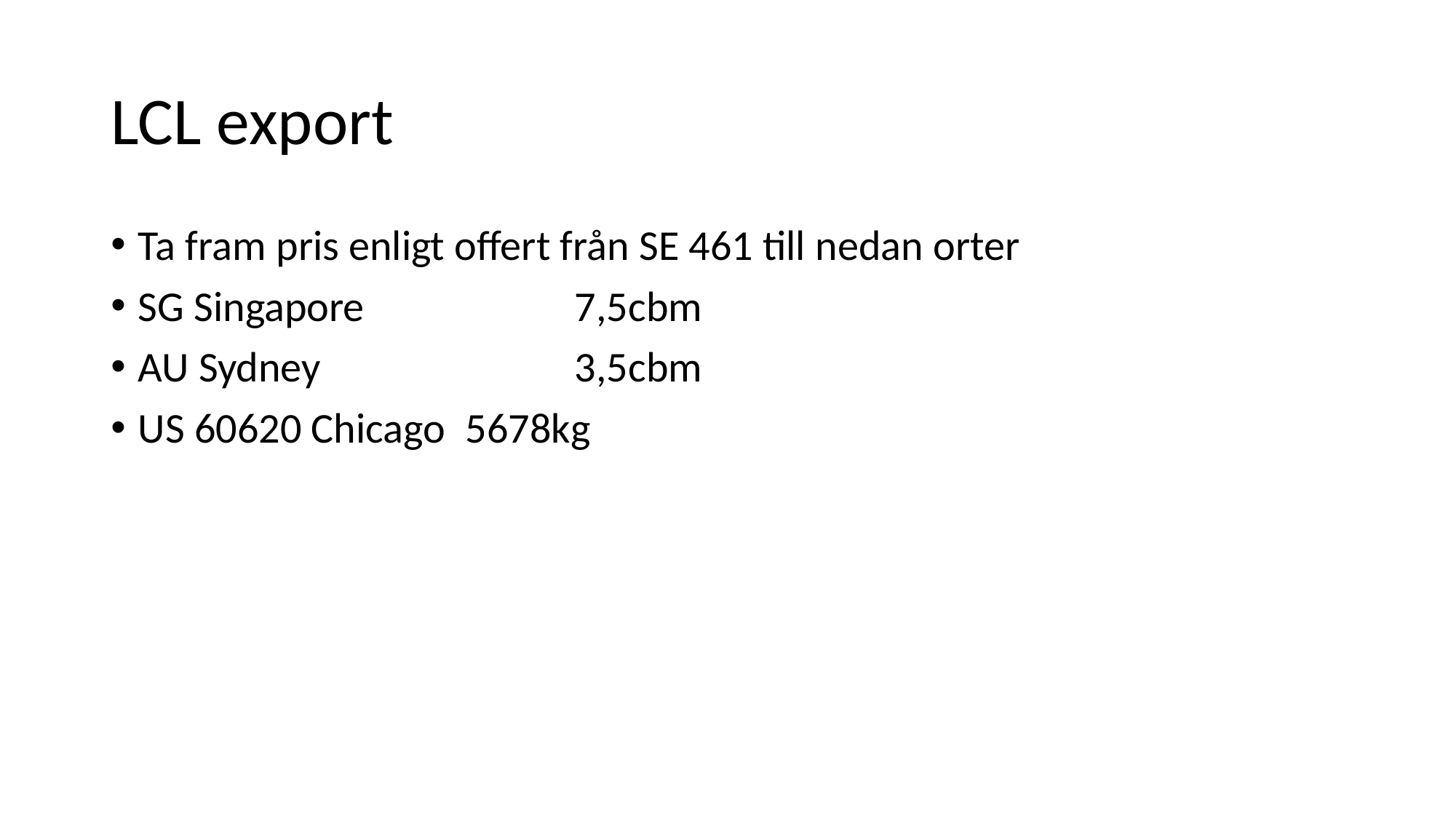

# LCL export
Ta fram pris enligt offert från SE 461 till nedan orter
SG Singapore		7,5cbm
AU Sydney			3,5cbm
US 60620 Chicago	5678kg